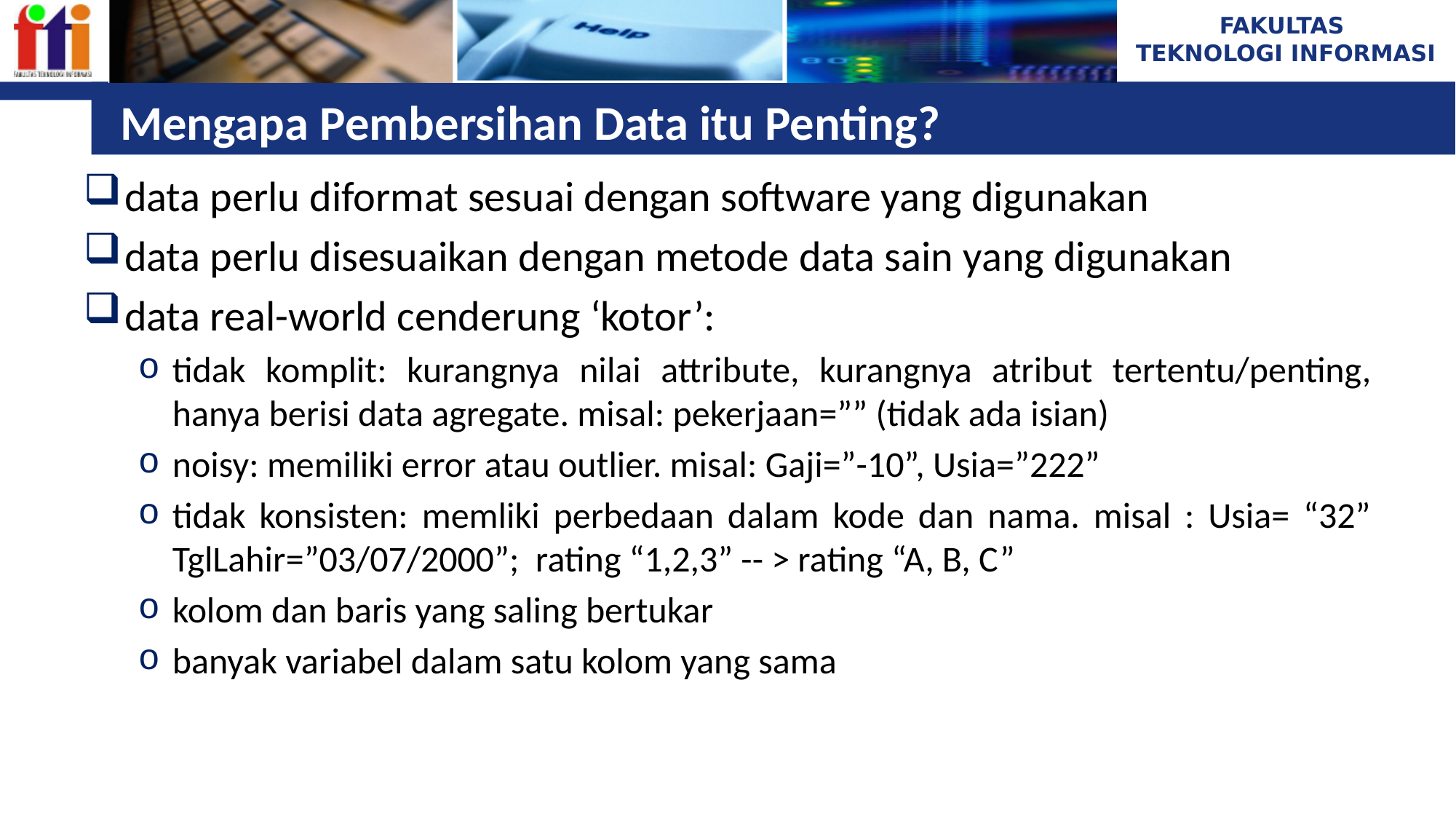

# Mengapa Pembersihan Data itu Penting?
data perlu diformat sesuai dengan software yang digunakan
data perlu disesuaikan dengan metode data sain yang digunakan
data real-world cenderung ‘kotor’:
tidak komplit: kurangnya nilai attribute, kurangnya atribut tertentu/penting, hanya berisi data agregate. misal: pekerjaan=”” (tidak ada isian)
noisy: memiliki error atau outlier. misal: Gaji=”-10”, Usia=”222”
tidak konsisten: memliki perbedaan dalam kode dan nama. misal : Usia= “32” TglLahir=”03/07/2000”;  rating “1,2,3” -- > rating “A, B, C”
kolom dan baris yang saling bertukar
banyak variabel dalam satu kolom yang sama